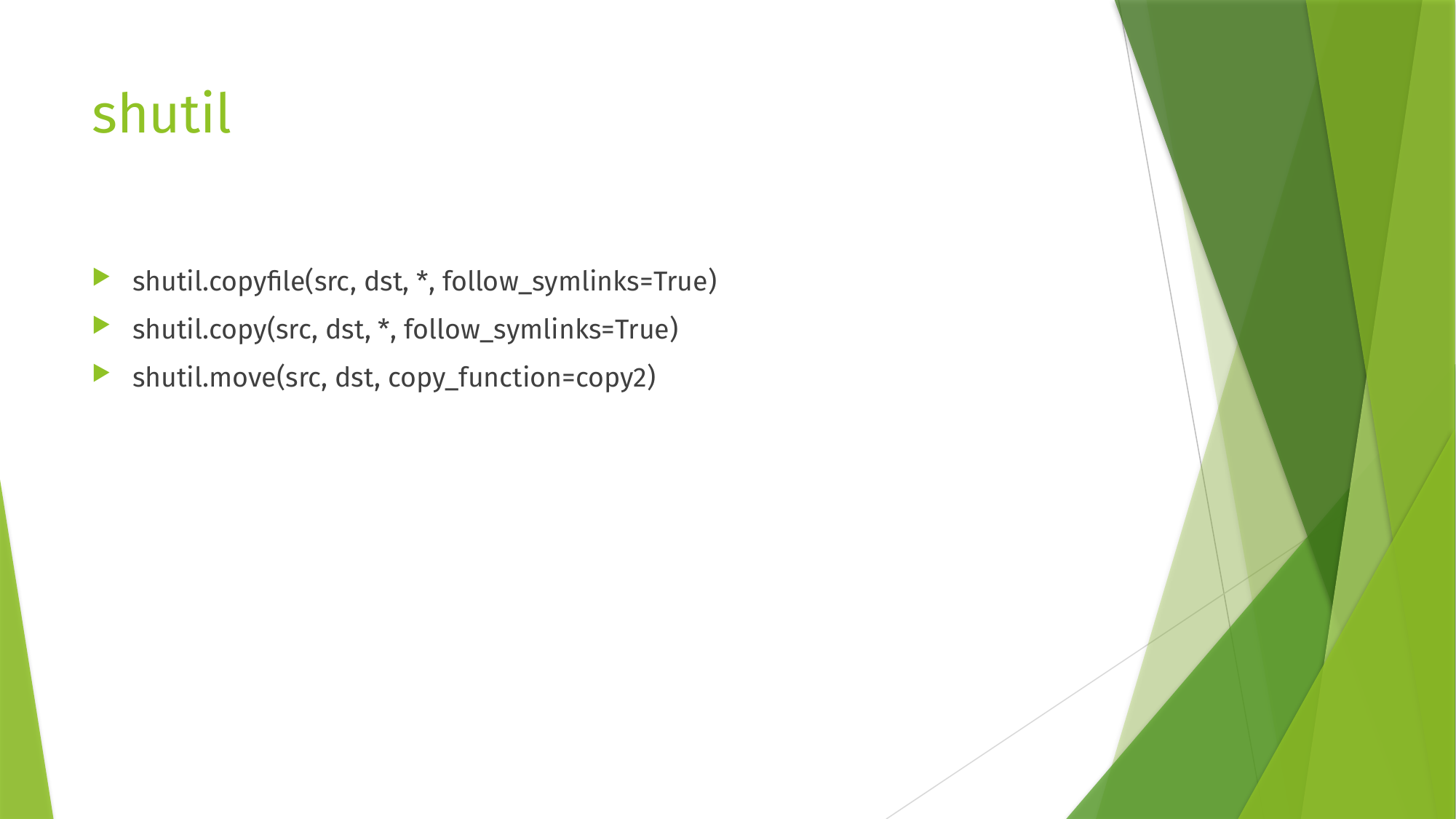

# shutil
shutil.copyfile(src, dst, *, follow_symlinks=True)
shutil.copy(src, dst, *, follow_symlinks=True)
shutil.move(src, dst, copy_function=copy2)